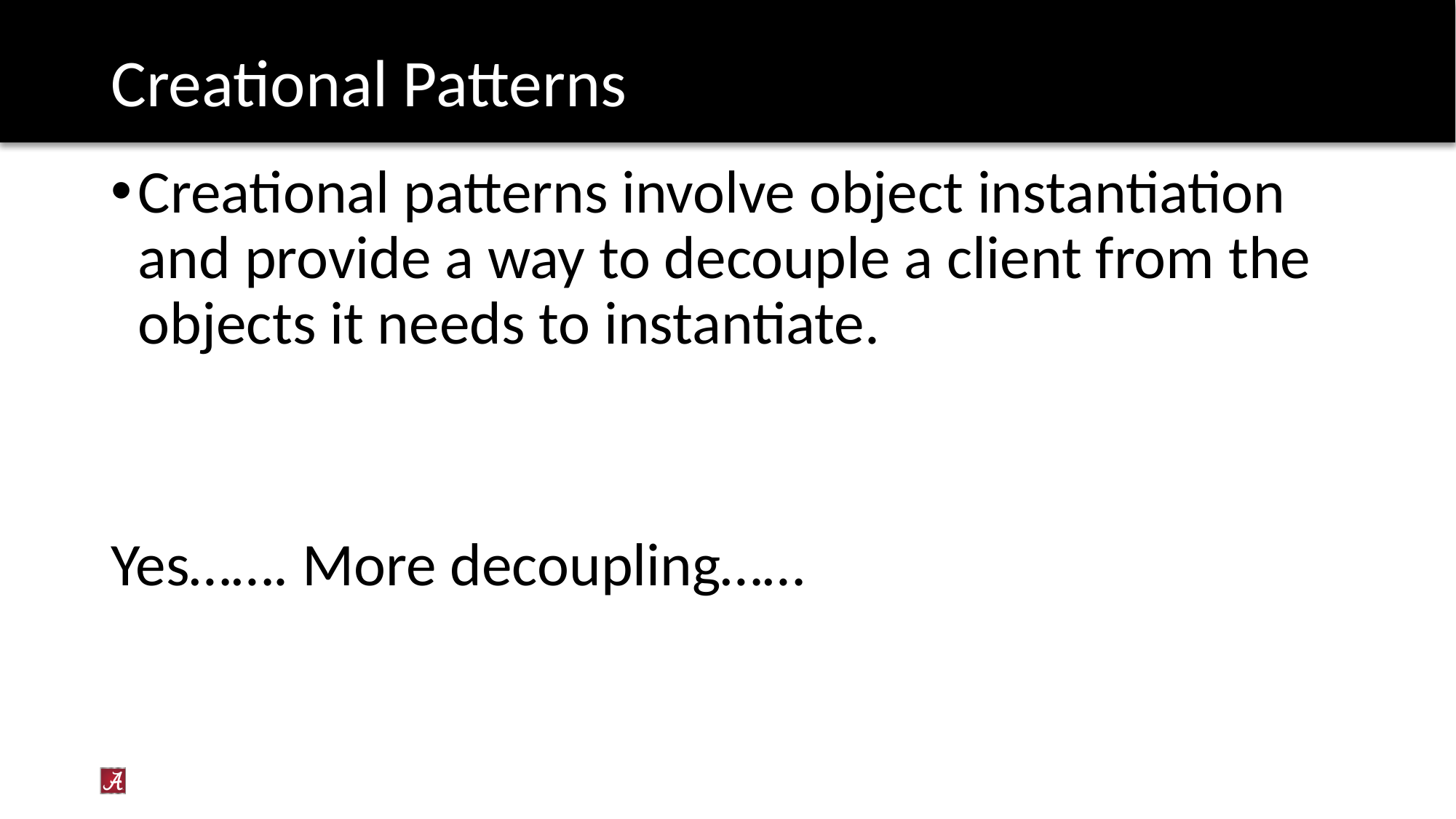

# Creational Patterns
Creational patterns involve object instantiation and provide a way to decouple a client from the objects it needs to instantiate.

Yes……. More decoupling……